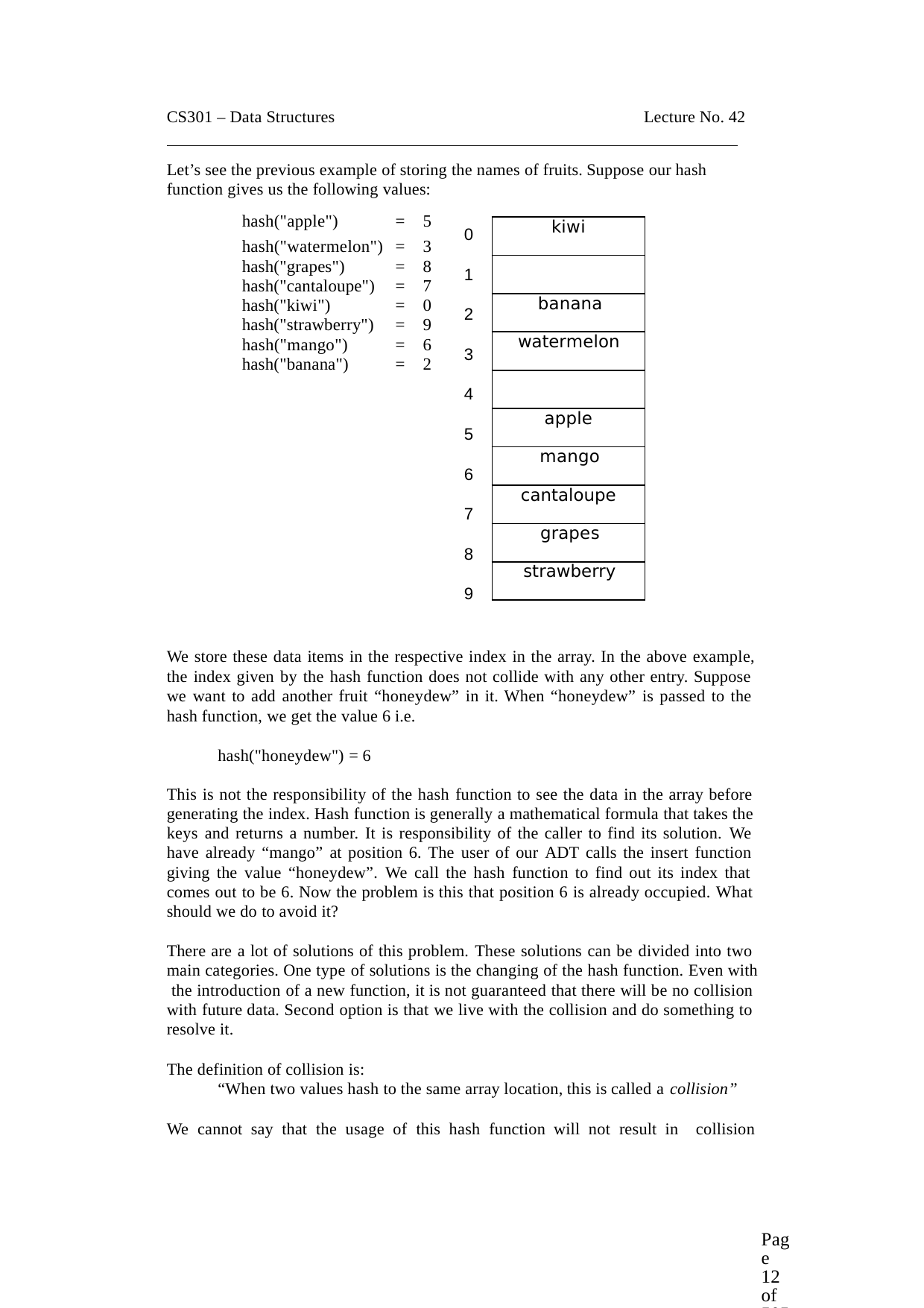

CS301 – Data Structures	Lecture No. 42

Let’s see the previous example of storing the names of fruits. Suppose our hash  function gives us the following values:

0

1

2

3

4

5

6

7

8

9

| hash("apple") | = | 5 |
| --- | --- | --- |
| hash("watermelon") | = | 3 |
| hash("grapes") | = | 8 |
| hash("cantaloupe") | = | 7 |
| hash("kiwi") | = | 0 |
| hash("strawberry") | = | 9 |
| hash("mango") | = | 6 |
| hash("banana") | = | 2 |
| kiwi |
| --- |
|  |
| banana |
| watermelon |
|  |
| apple |
| mango |
| cantaloupe |
| grapes |
| strawberry |
We store these data items in the respective index in the array. In the above example,
the index given by the hash function does not collide with any other entry. Suppose  we want to add another fruit “honeydew” in it. When “honeydew” is passed to the  hash function, we get the value 6 i.e.

hash("honeydew") = 6

This is not the responsibility of the hash function to see the data in the array before  generating the index. Hash function is generally a mathematical formula that takes the  keys and returns a number. It is responsibility of the caller to find its solution. We  have already “mango” at position 6. The user of our ADT calls the insert function  giving the value “honeydew”. We call the hash function to find out its index that  comes out to be 6. Now the problem is this that position 6 is already occupied. What  should we do to avoid it?

There are a lot of solutions of this problem. These solutions can be divided into two  main categories. One type of solutions is the changing of the hash function. Even with  the introduction of a new function, it is not guaranteed that there will be no collision  with future data. Second option is that we live with the collision and do something to  resolve it.

The definition of collision is:
“When two values hash to the same array location, this is called a collision”

We  cannot  say  that  the  usage  of  this  hash  function  will  not  result  in    collision
Page 12 of 505